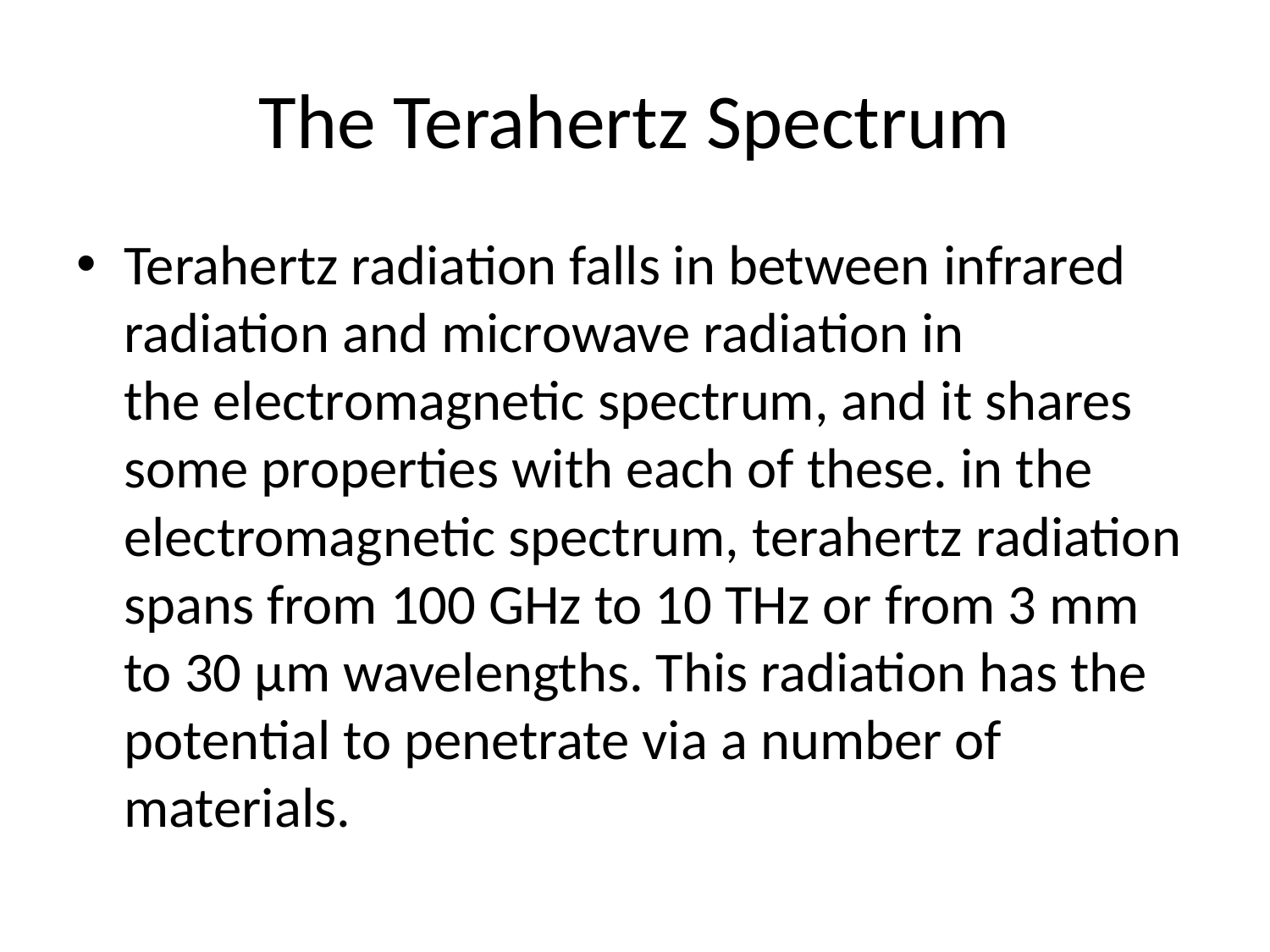

# The Terahertz Spectrum
Terahertz radiation falls in between infrared radiation and microwave radiation in the electromagnetic spectrum, and it shares some properties with each of these. in the electromagnetic spectrum, terahertz radiation spans from 100 GHz to 10 THz or from 3 mm to 30 µm wavelengths. This radiation has the potential to penetrate via a number of materials.